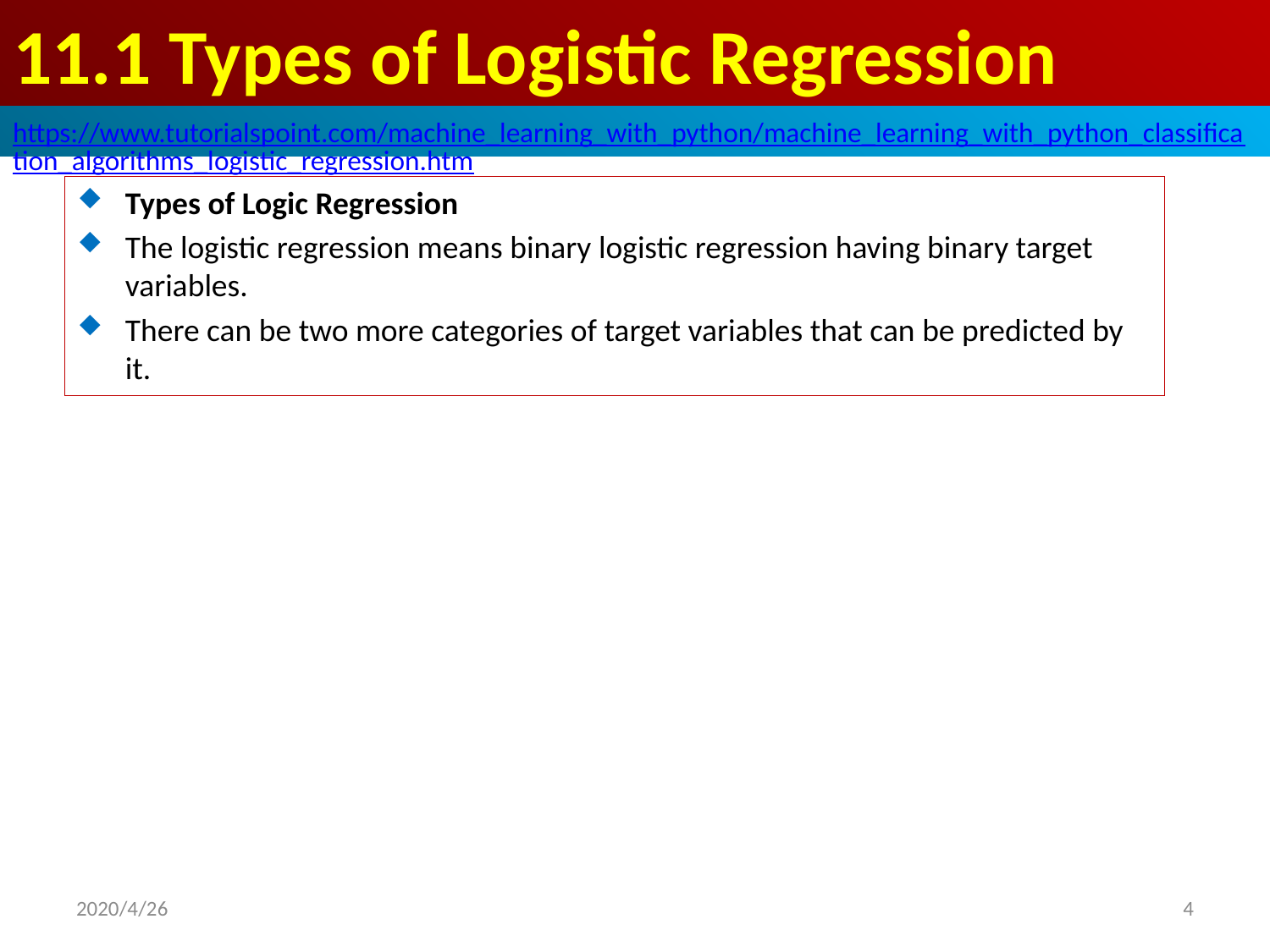

# 11.1 Types of Logistic Regression
https://www.tutorialspoint.com/machine_learning_with_python/machine_learning_with_python_classification_algorithms_logistic_regression.htm
Types of Logic Regression
The logistic regression means binary logistic regression having binary target variables.
There can be two more categories of target variables that can be predicted by it.
2020/4/26
4